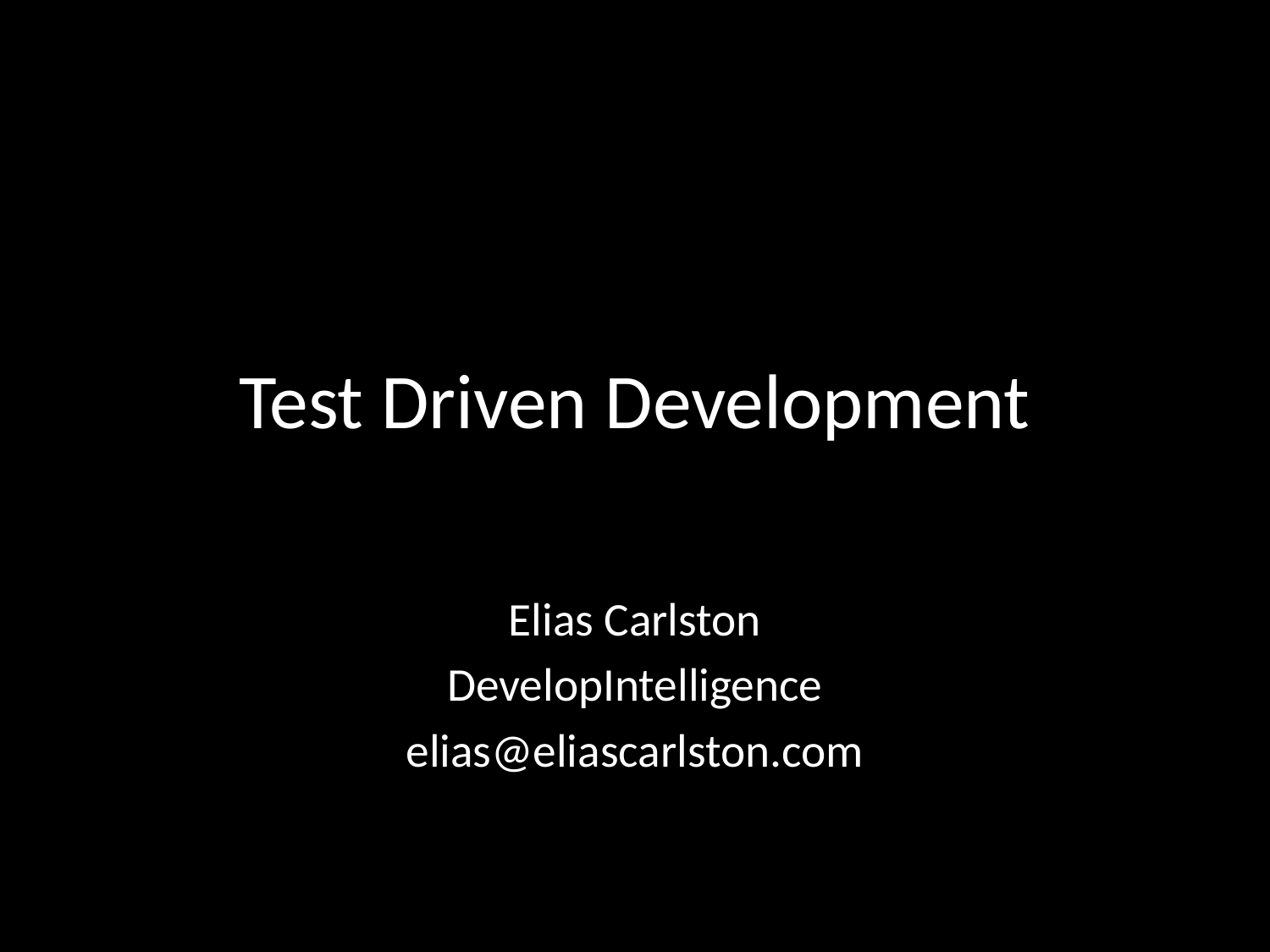

# Test Driven Development
Elias Carlston
DevelopIntelligence
elias@eliascarlston.com